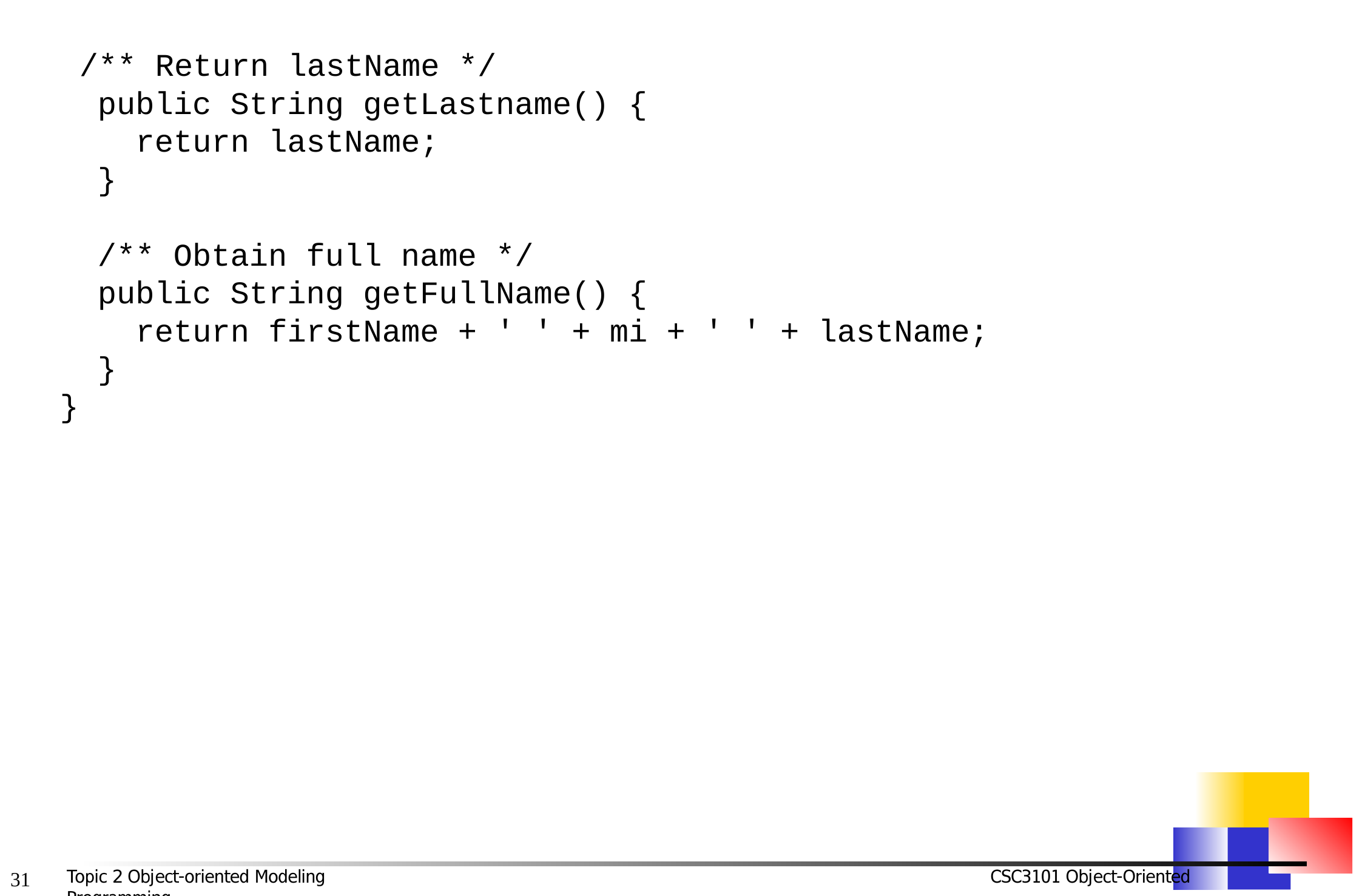

/** Return lastName */
  public String getLastname() {
    return lastName;
  }

  /** Obtain full name */
  public String getFullName() {
    return firstName + ' ' + mi + ' ' + lastName;
  }
}